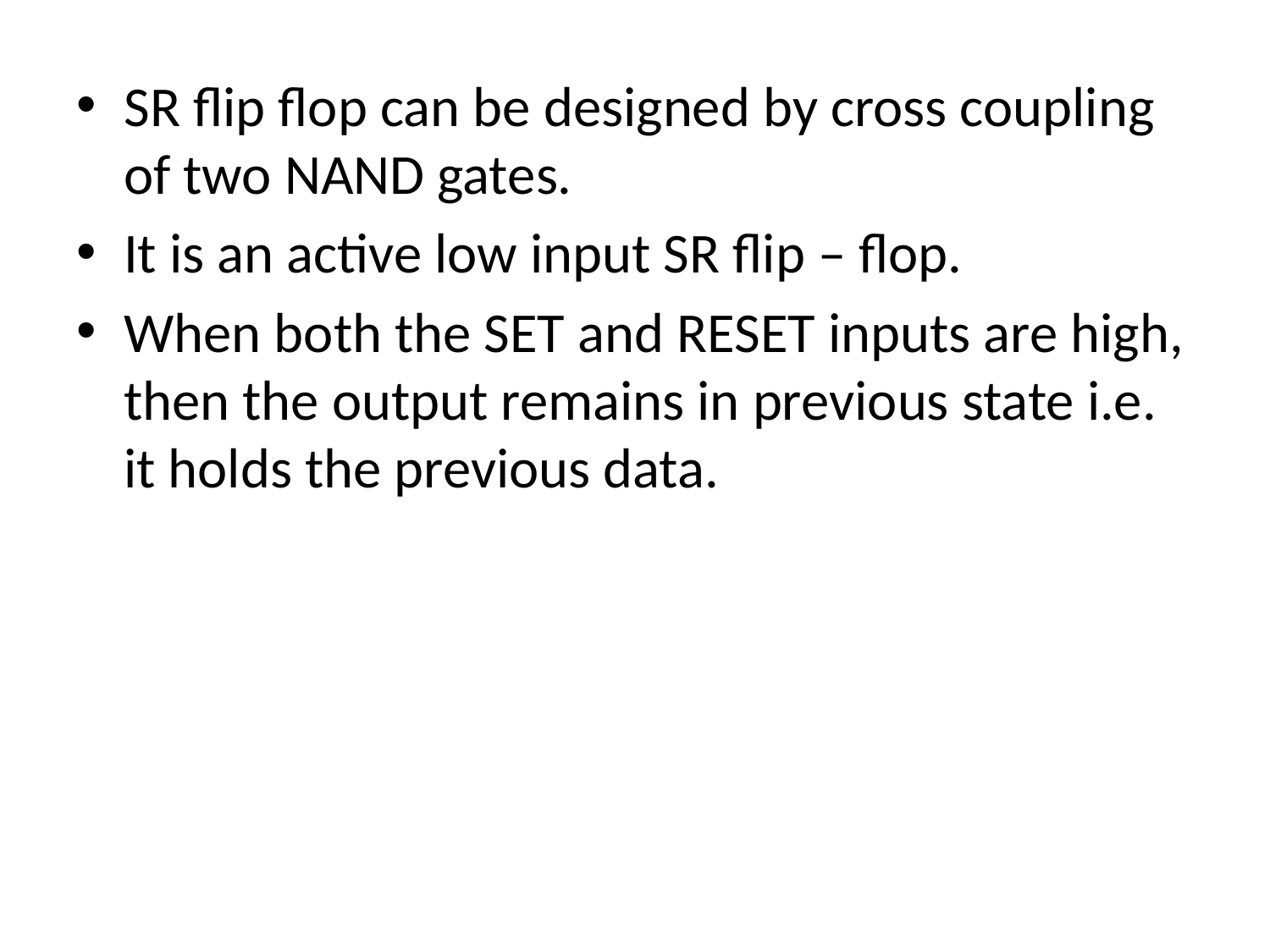

SR flip flop can be designed by cross coupling of two NAND gates.
It is an active low input SR flip – flop.
When both the SET and RESET inputs are high, then the output remains in previous state i.e. it holds the previous data.